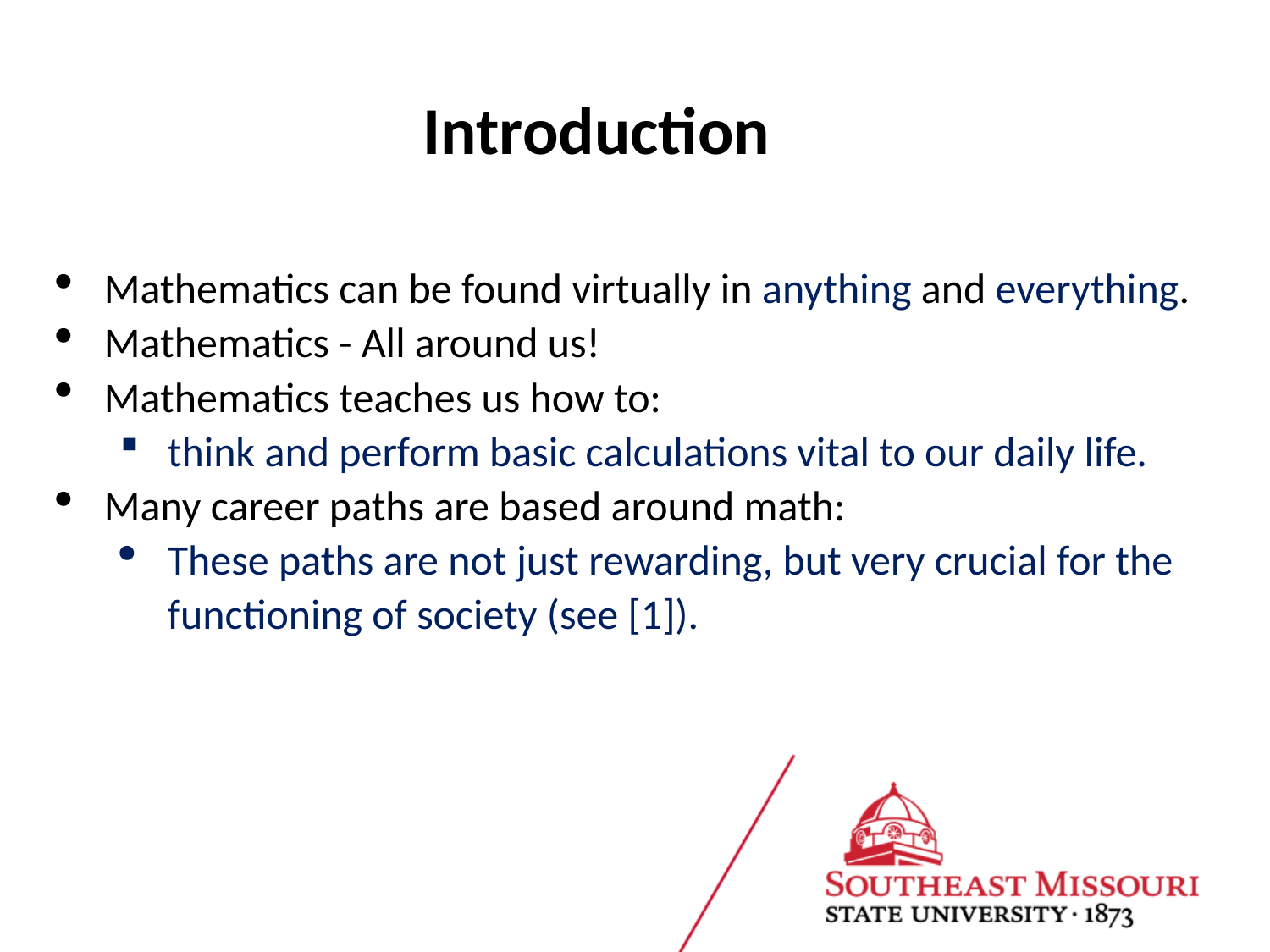

Introduction
Mathematics can be found virtually in anything and everything.
Mathematics - All around us!
Mathematics teaches us how to:
think and perform basic calculations vital to our daily life.
Many career paths are based around math:
These paths are not just rewarding, but very crucial for the functioning of society (see [1]).